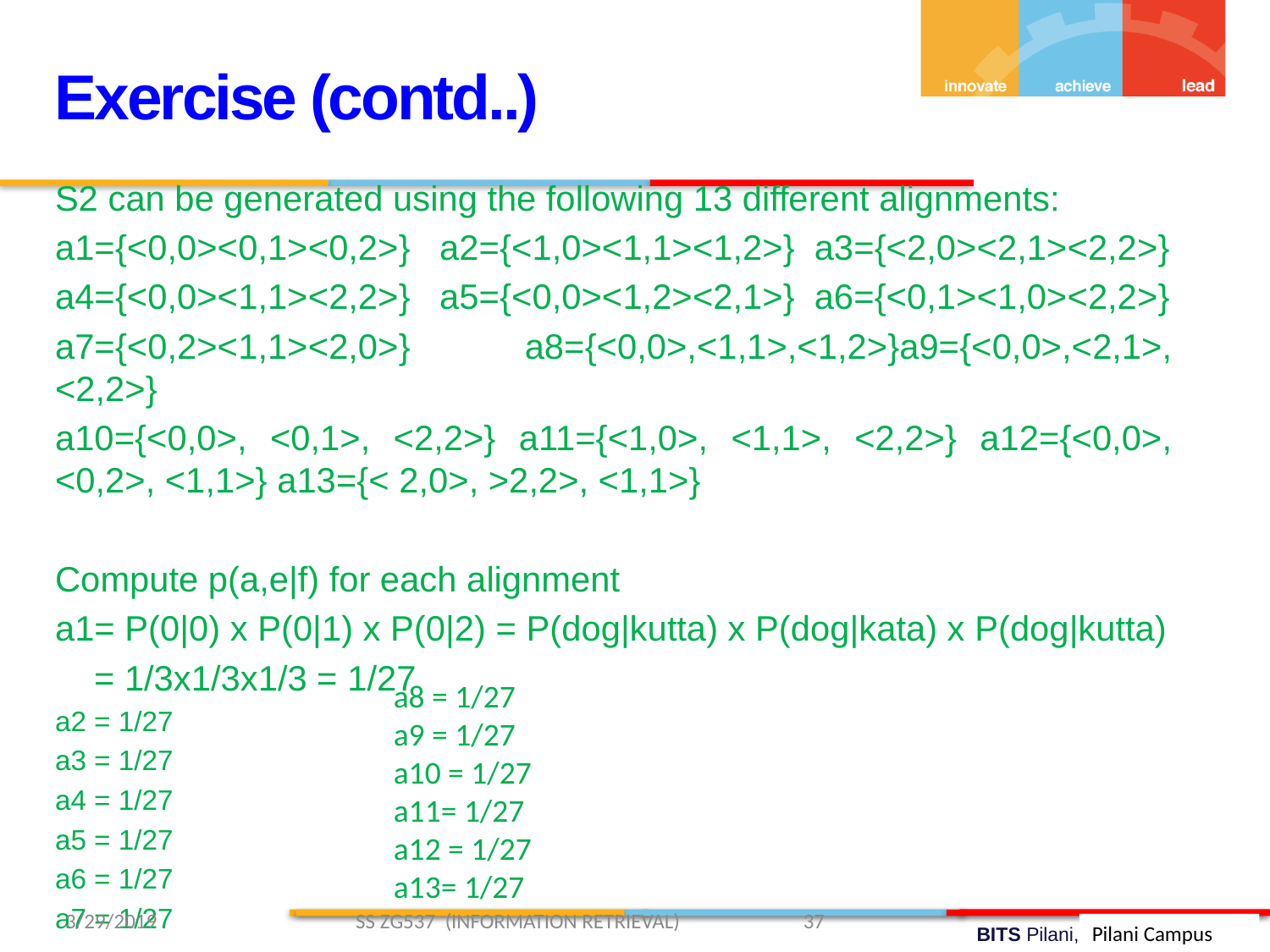

Exercise (contd..)
S2 can be generated using the following 13 different alignments:
a1={<0,0><0,1><0,2>}   a2={<1,0><1,1><1,2>}  a3={<2,0><2,1><2,2>}
a4={<0,0><1,1><2,2>}   a5={<0,0><1,2><2,1>}  a6={<0,1><1,0><2,2>}
a7={<0,2><1,1><2,0>} a8={<0,0>,<1,1>,<1,2>}a9={<0,0>,<2,1>, <2,2>}
a10={<0,0>, <0,1>, <2,2>} a11={<1,0>, <1,1>, <2,2>} a12={<0,0>, <0,2>, <1,1>} a13={< 2,0>, >2,2>, <1,1>}

Compute p(a,e|f) for each alignment
a1= P(0|0) x P(0|1) x P(0|2) = P(dog|kutta) x P(dog|kata) x P(dog|kutta)
    = 1/3x1/3x1/3 = 1/27
a2 = 1/27
a3 = 1/27
a4 = 1/27
a5 = 1/27
a6 = 1/27
a7 = 1/27

a8 = 1/27
a9 = 1/27
a10 = 1/27
a11= 1/27
a12 = 1/27
a13= 1/27

3/29/2019                                         SS ZG537  (INFORMATION RETRIEVAL)                         37
Pilani Campus